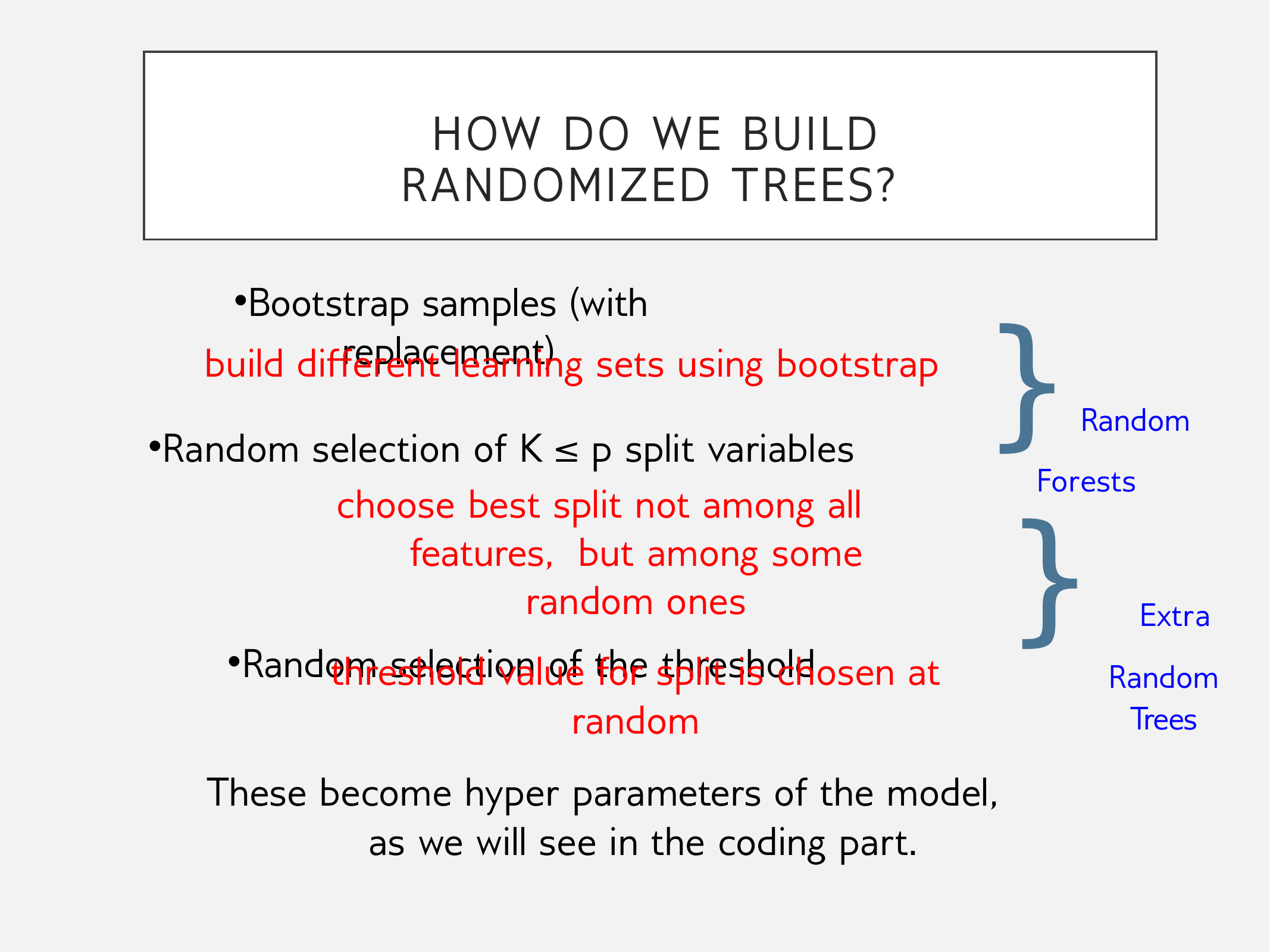

# how do we build randomized trees?
Bootstrap samples (with replacement)
}Random Forests
build different learning sets using bootstrap
Random selection of K ≤ p split variables
choose best split not among all features,  but among some random ones
Random selection of the threshold
} Extra
Random
Trees
threshold value for split is chosen at random
These become hyper parameters of the model,  as we will see in the coding part.